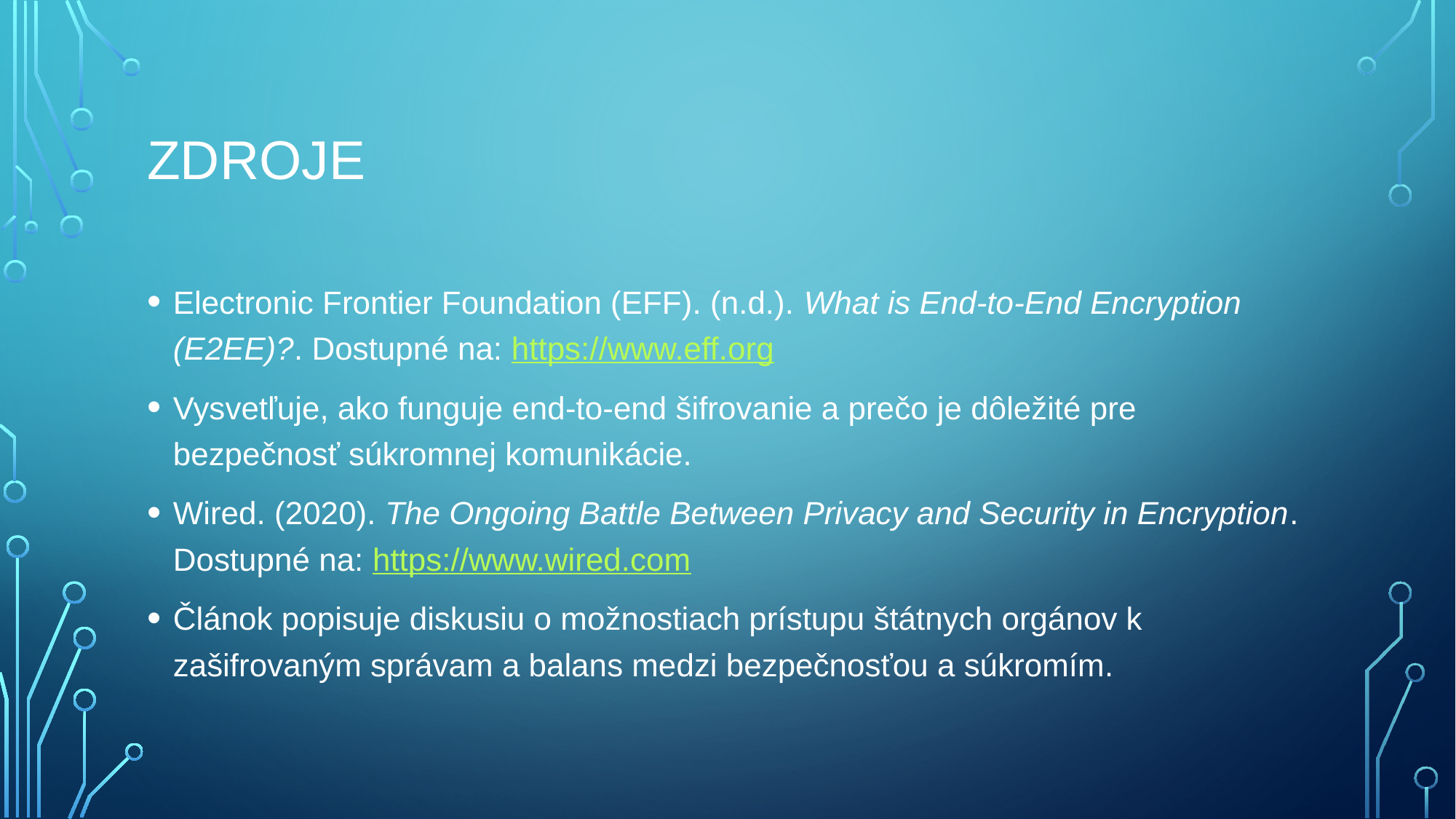

# Zdroje
Electronic Frontier Foundation (EFF). (n.d.). What is End-to-End Encryption (E2EE)?. Dostupné na: https://www.eff.org
Vysvetľuje, ako funguje end-to-end šifrovanie a prečo je dôležité pre bezpečnosť súkromnej komunikácie.
Wired. (2020). The Ongoing Battle Between Privacy and Security in Encryption. Dostupné na: https://www.wired.com
Článok popisuje diskusiu o možnostiach prístupu štátnych orgánov k zašifrovaným správam a balans medzi bezpečnosťou a súkromím.